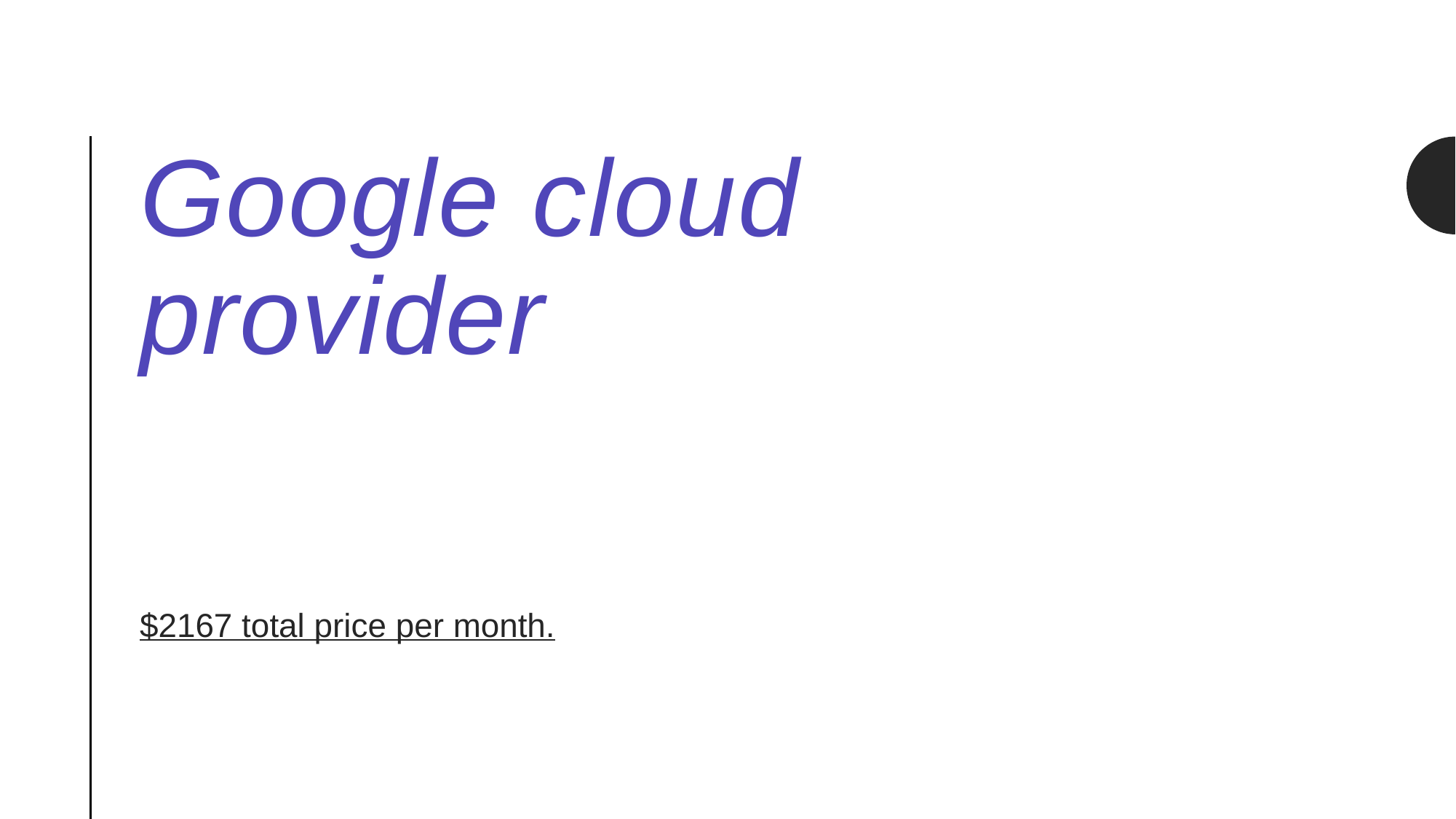

# Google cloud provider

$2167 total price per month.